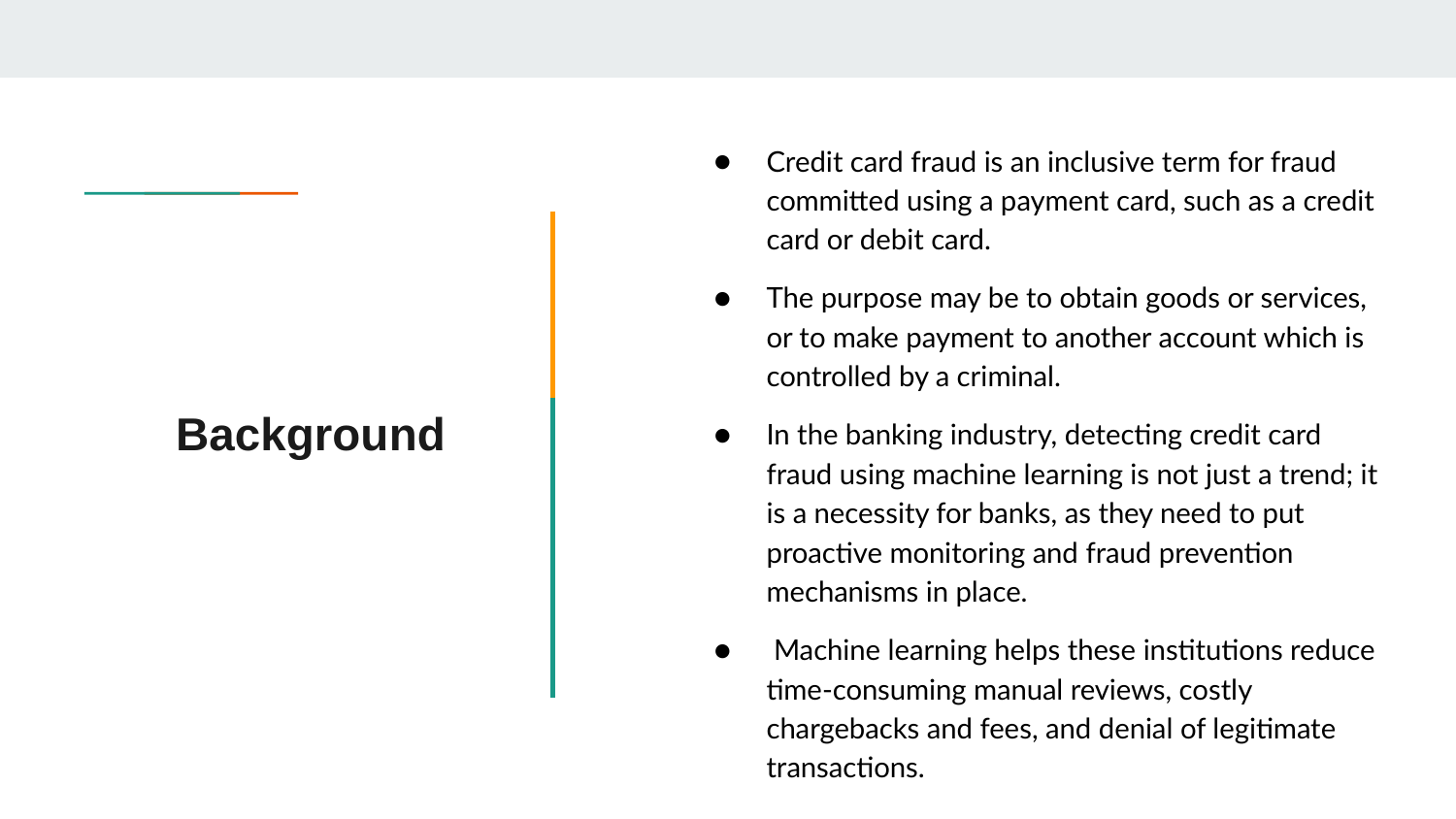

Credit card fraud is an inclusive term for fraud committed using a payment card, such as a credit card or debit card.
The purpose may be to obtain goods or services, or to make payment to another account which is controlled by a criminal.
In the banking industry, detecting credit card fraud using machine learning is not just a trend; it is a necessity for banks, as they need to put proactive monitoring and fraud prevention mechanisms in place.
 Machine learning helps these institutions reduce time-consuming manual reviews, costly chargebacks and fees, and denial of legitimate transactions.
# Background